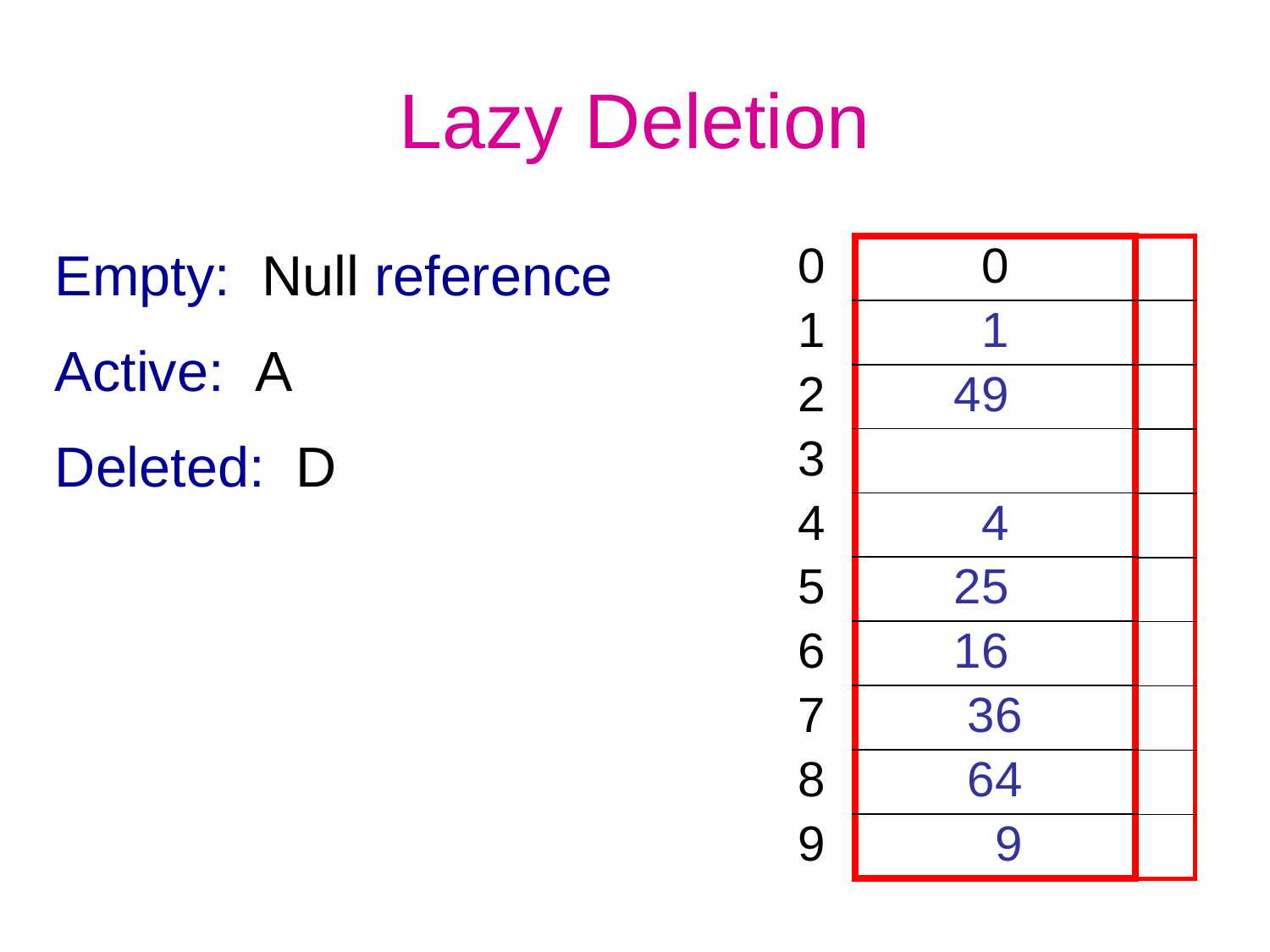

# Lazy Deletion
Empty:  Null reference
Active:  A
Deleted:  D

| 0 |
| --- |
| 1 |
| 2 |
| 3 |
| 4 |
| 5 |
| 6 |
| 7 |
| 8 |
| 9 |
| 0 |
| --- |
| 1 |
| 49 |
|  |
| 4 |
| 25 |
| 16 |
| 36 |
| 64 |
| 9 |
|  |
| --- |
|  |
|  |
|  |
|  |
|  |
|  |
|  |
|  |
|  |